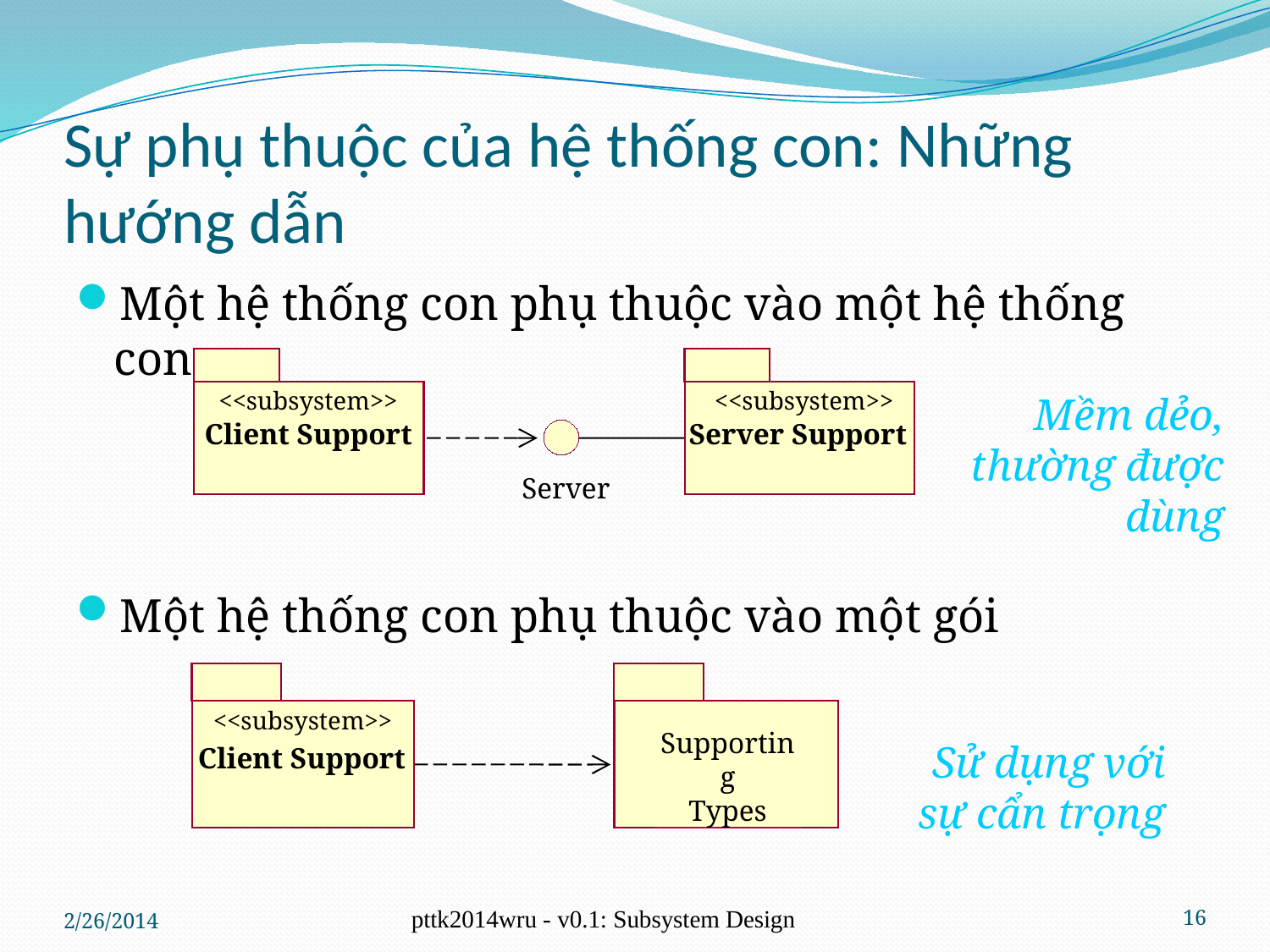

# Sự phụ thuộc của hệ thống con: Những hướng dẫn
Một hệ thống con phụ thuộc vào một hệ thống con

Một hệ thống con phụ thuộc vào một gói

Mềm dẻo, thường được dùng
<<subsystem>>
<<subsystem>>
Client Support
Server Support

Server

<<subsystem>>
Supporting
Types
Sử dụng với sự cẩn trọng
Client Support

2/26/2014
pttk2014wru - v0.1: Subsystem Design
16